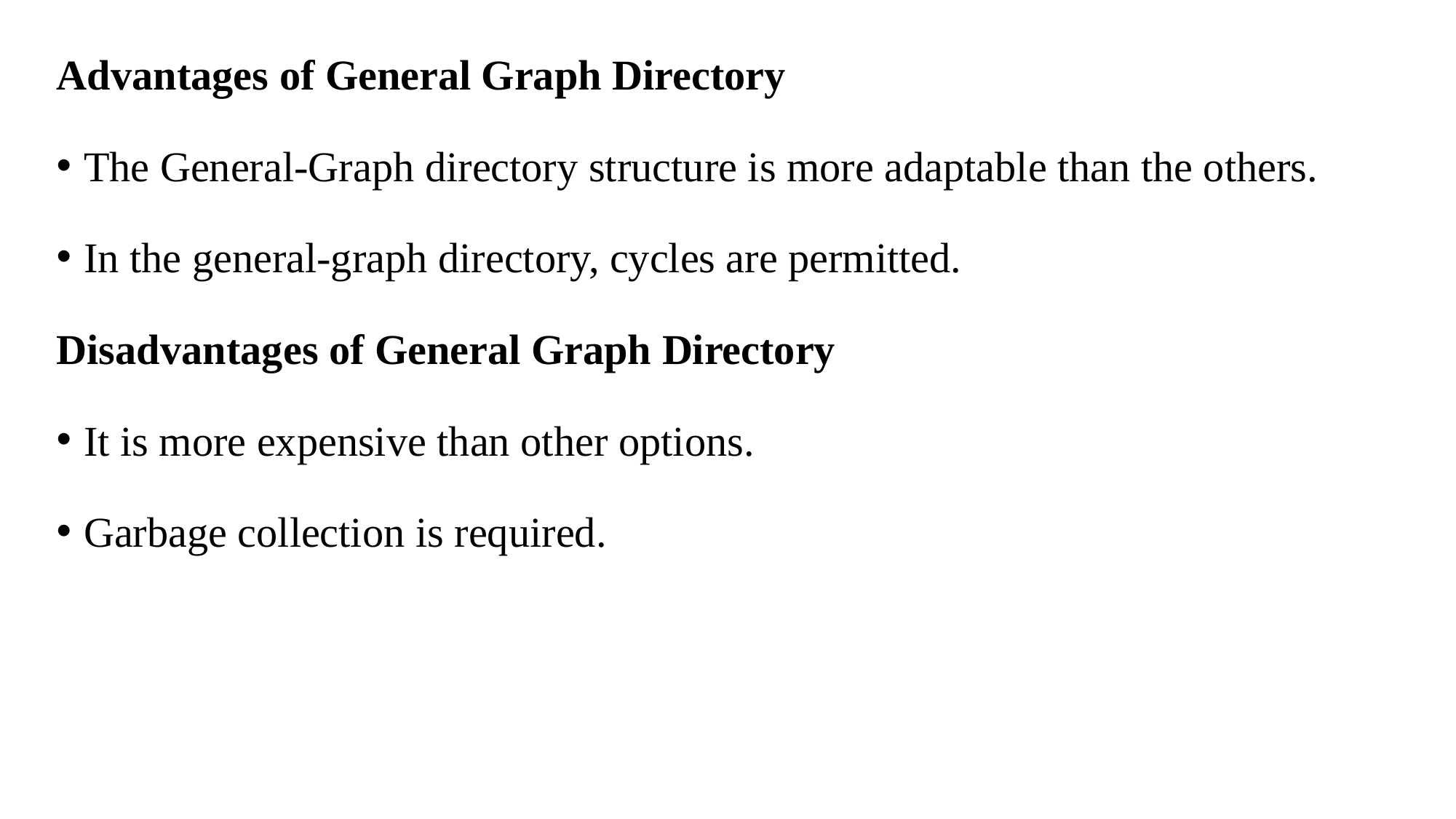

Advantages of General Graph Directory
The General-Graph directory structure is more adaptable than the others.
In the general-graph directory, cycles are permitted.
Disadvantages of General Graph Directory
It is more expensive than other options.
Garbage collection is required.